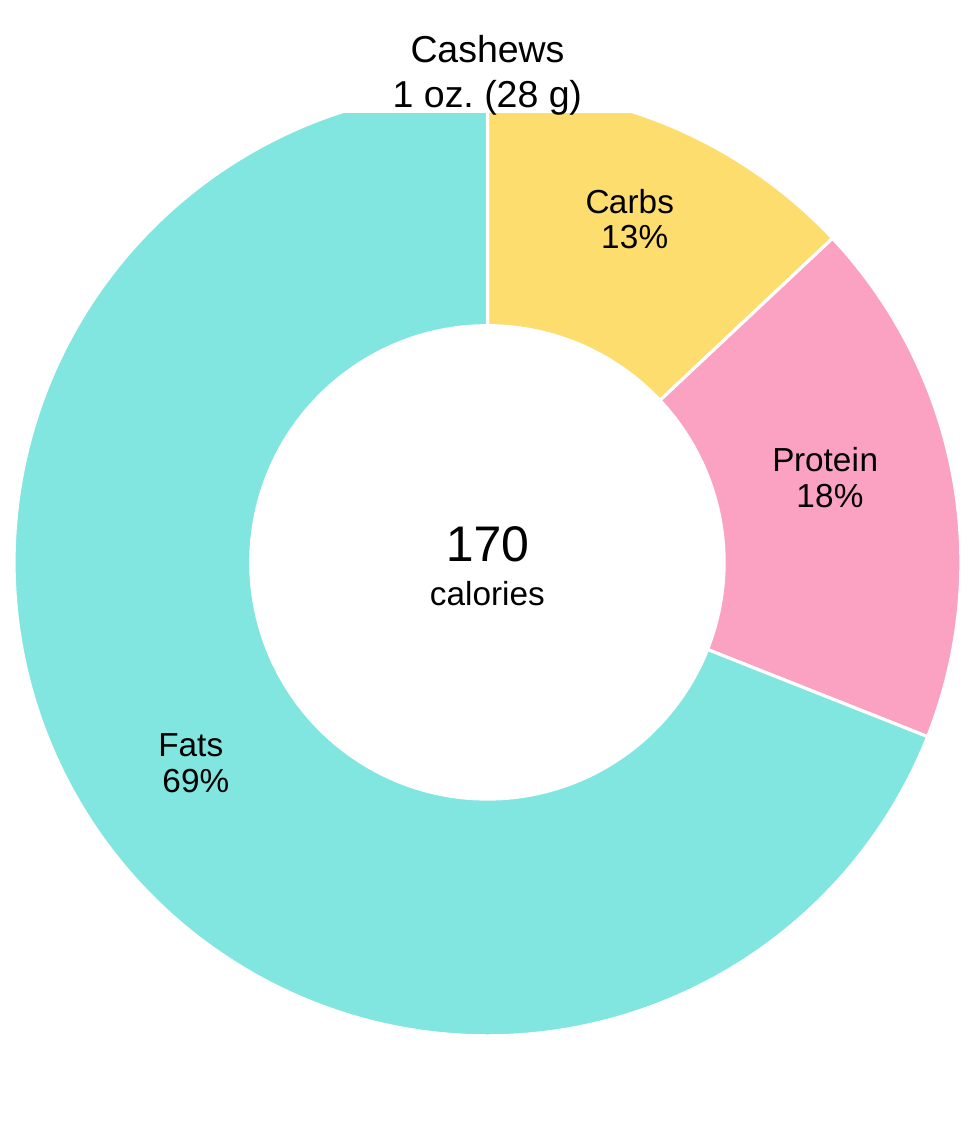

### Chart

| Category | Macros |
|---|---|
| Carbs | 0.13 |
| Protein | 0.18 |
| Fats | 0.69 |
170
calories
Cashews
1 oz. (28 g)